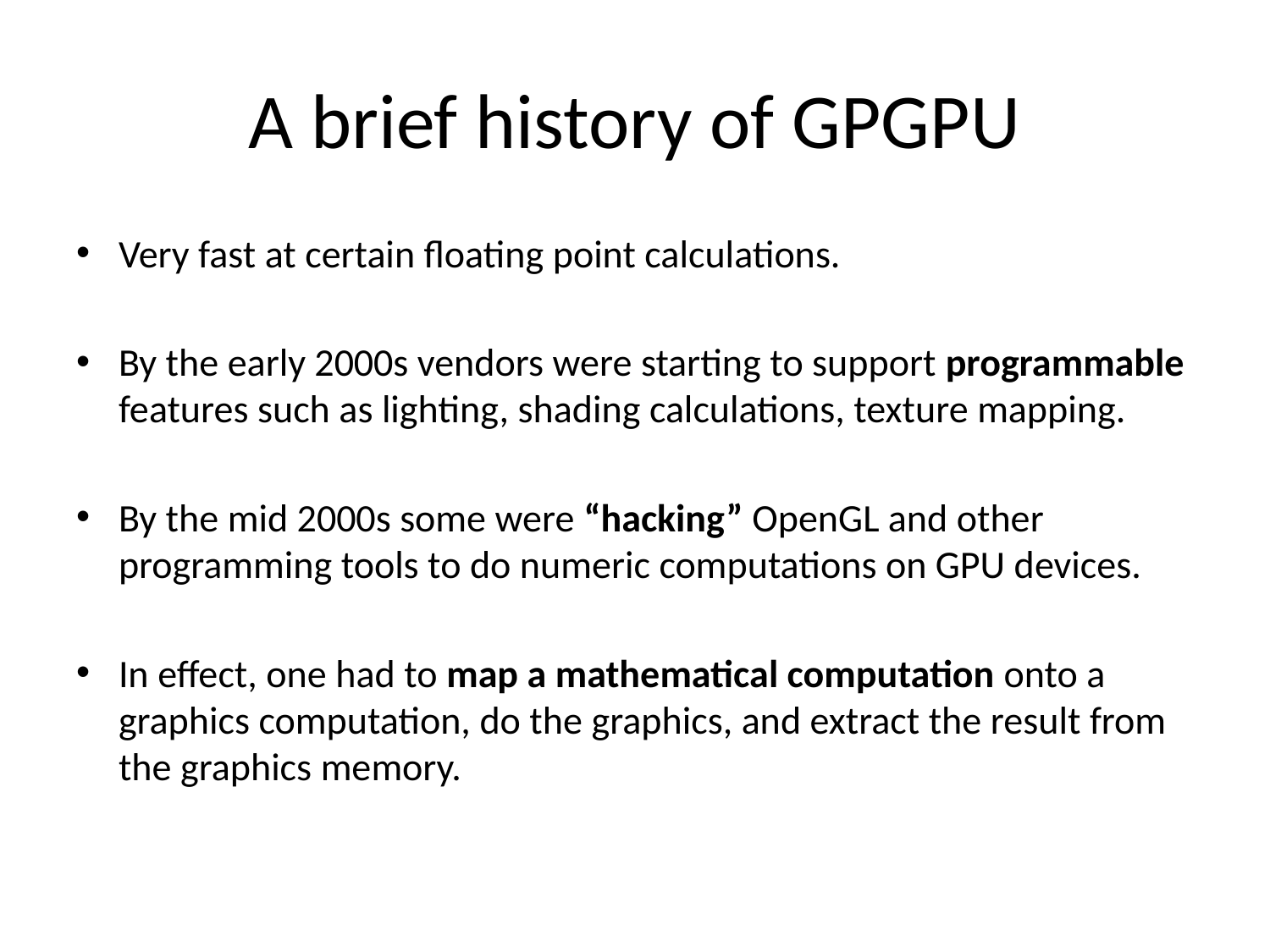

# A brief history of GPGPU
Very fast at certain floating point calculations.

By the early 2000s vendors were starting to support programmable features such as lighting, shading calculations, texture mapping.

By the mid 2000s some were “hacking” OpenGL and other programming tools to do numeric computations on GPU devices.

In effect, one had to map a mathematical computation onto a graphics computation, do the graphics, and extract the result from the graphics memory.